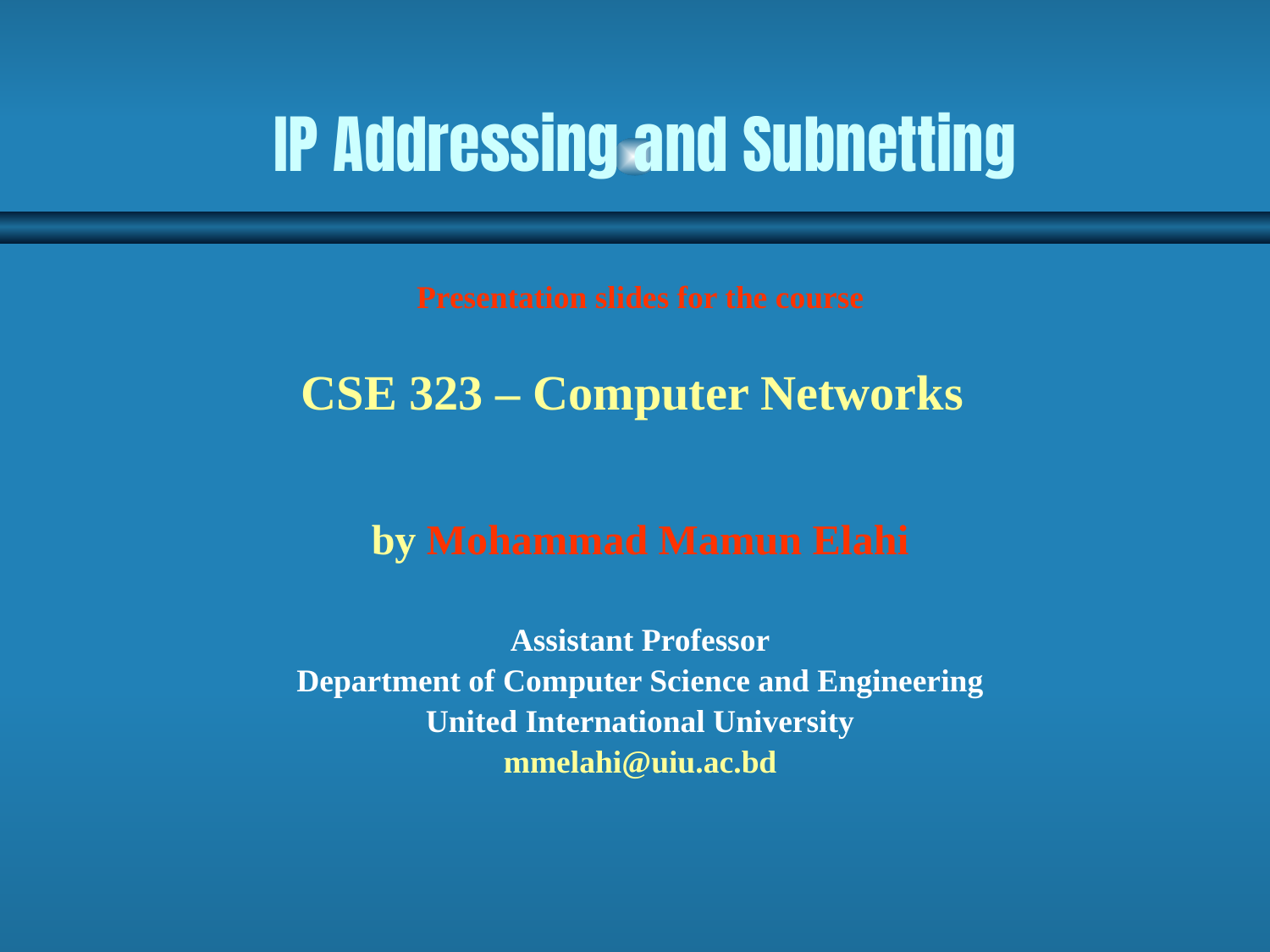

# IP Addressing and Subnetting
Presentation slides for the course

CSE 323 – Computer Networks

by Mohammad Mamun Elahi

Assistant Professor
Department of Computer Science and Engineering
United International University
mmelahi@uiu.ac.bd